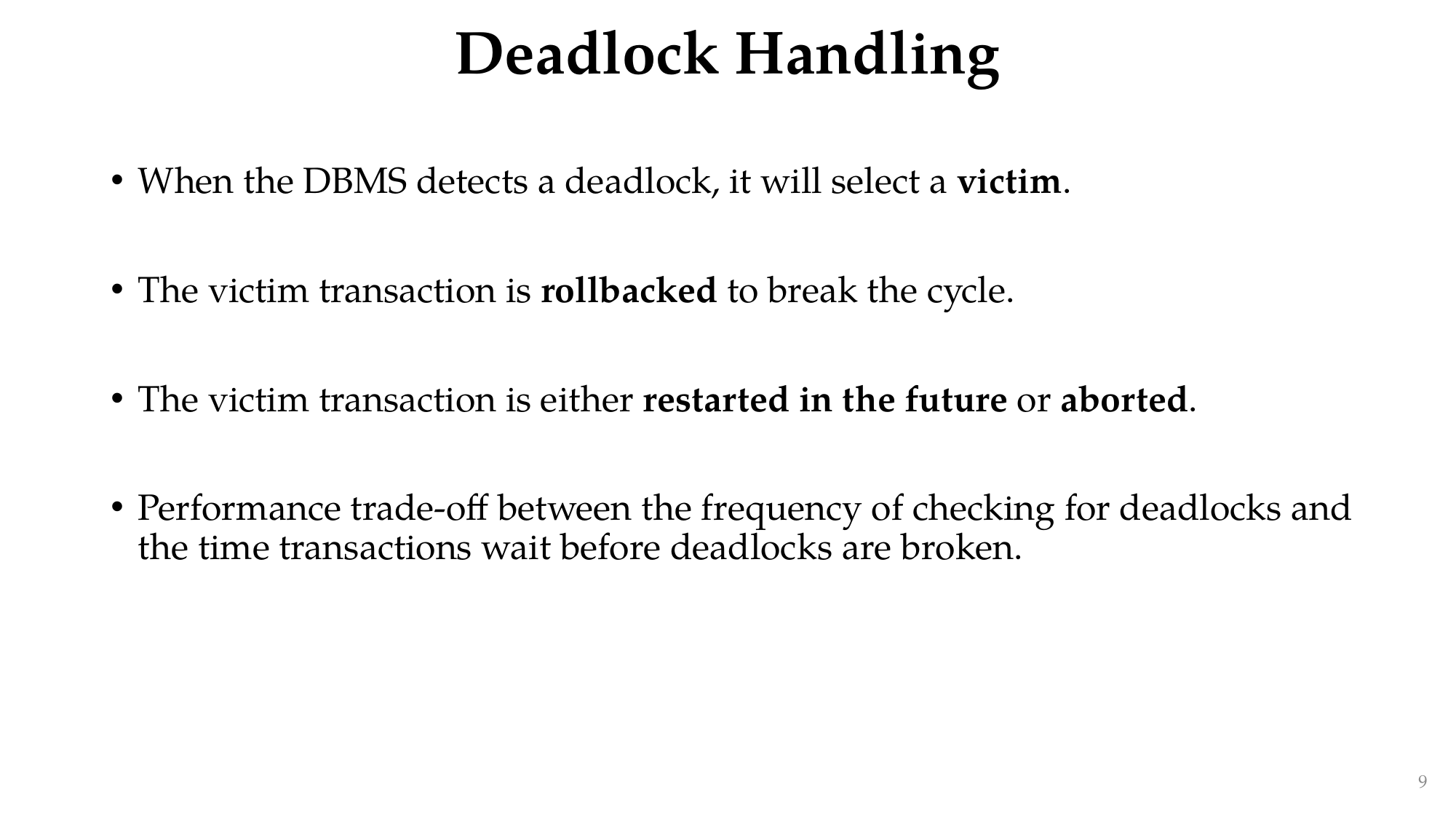

# Deadlock Handling
When the DBMS detects a deadlock, it will select a victim.

The victim transaction is rollbacked to break the cycle.

The victim transaction is either restarted in the future or aborted.

Performance trade-off between the frequency of checking for deadlocks and the time transactions wait before deadlocks are broken.
9